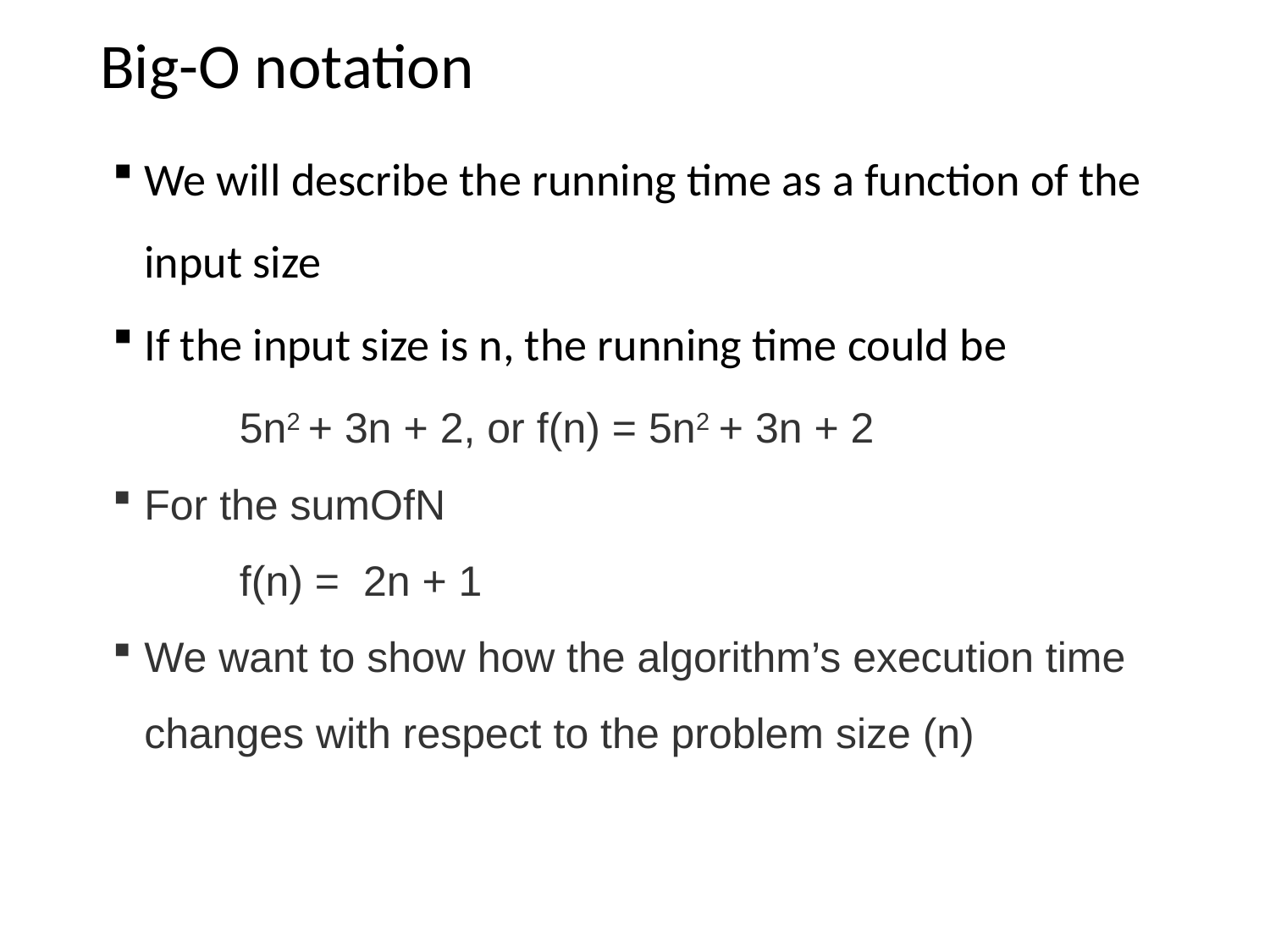

# Big-O notation
We will describe the running time as a function of the input size
If the input size is n, the running time could be
	5n2 + 3n + 2, or f(n) = 5n2 + 3n + 2
For the sumOfN
	f(n) =  2n + 1
We want to show how the algorithm’s execution time changes with respect to the problem size (n)